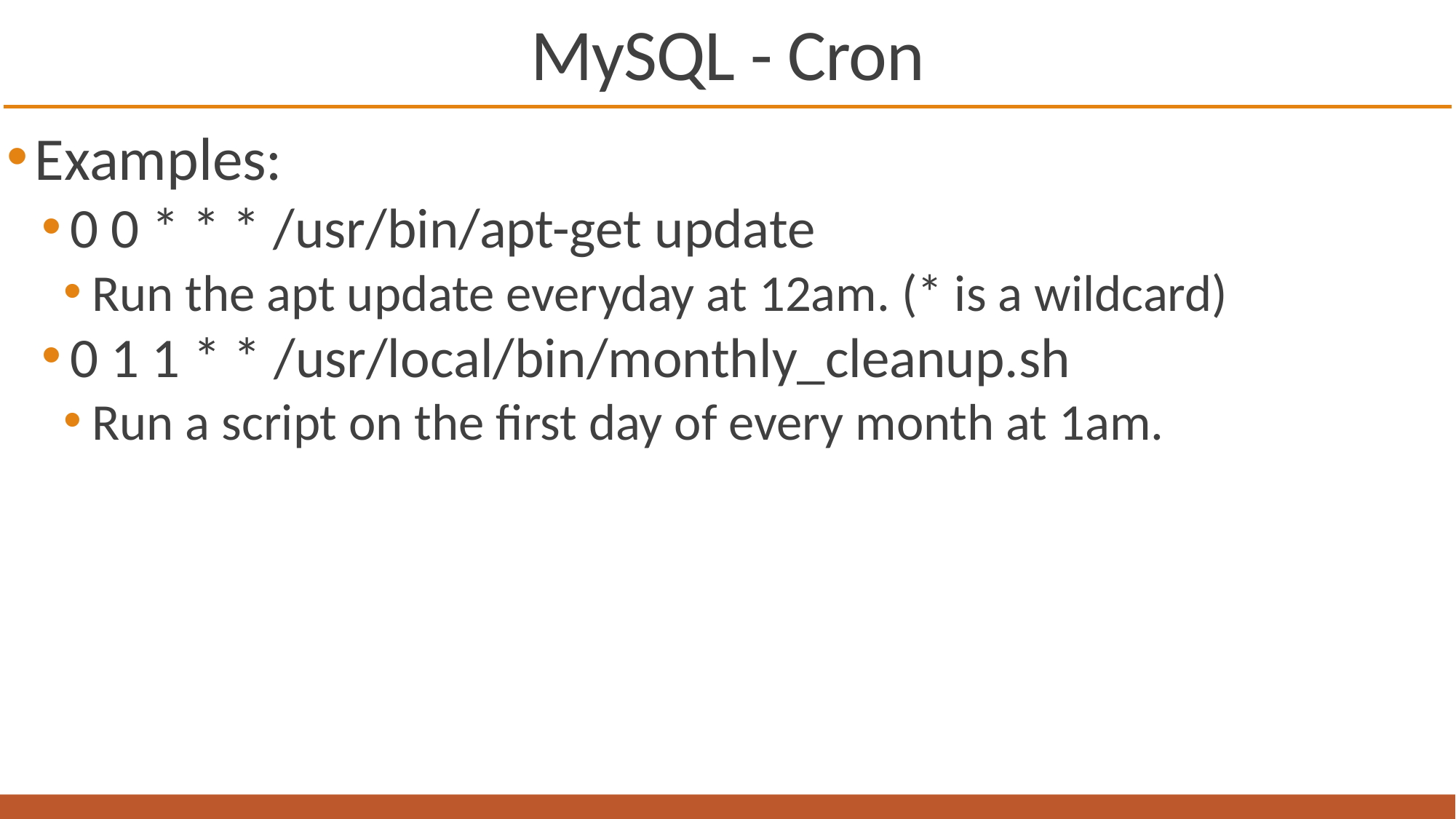

# MySQL - Cron
Examples:
0 0 * * * /usr/bin/apt-get update
Run the apt update everyday at 12am. (* is a wildcard)
0 1 1 * * /usr/local/bin/monthly_cleanup.sh
Run a script on the first day of every month at 1am.